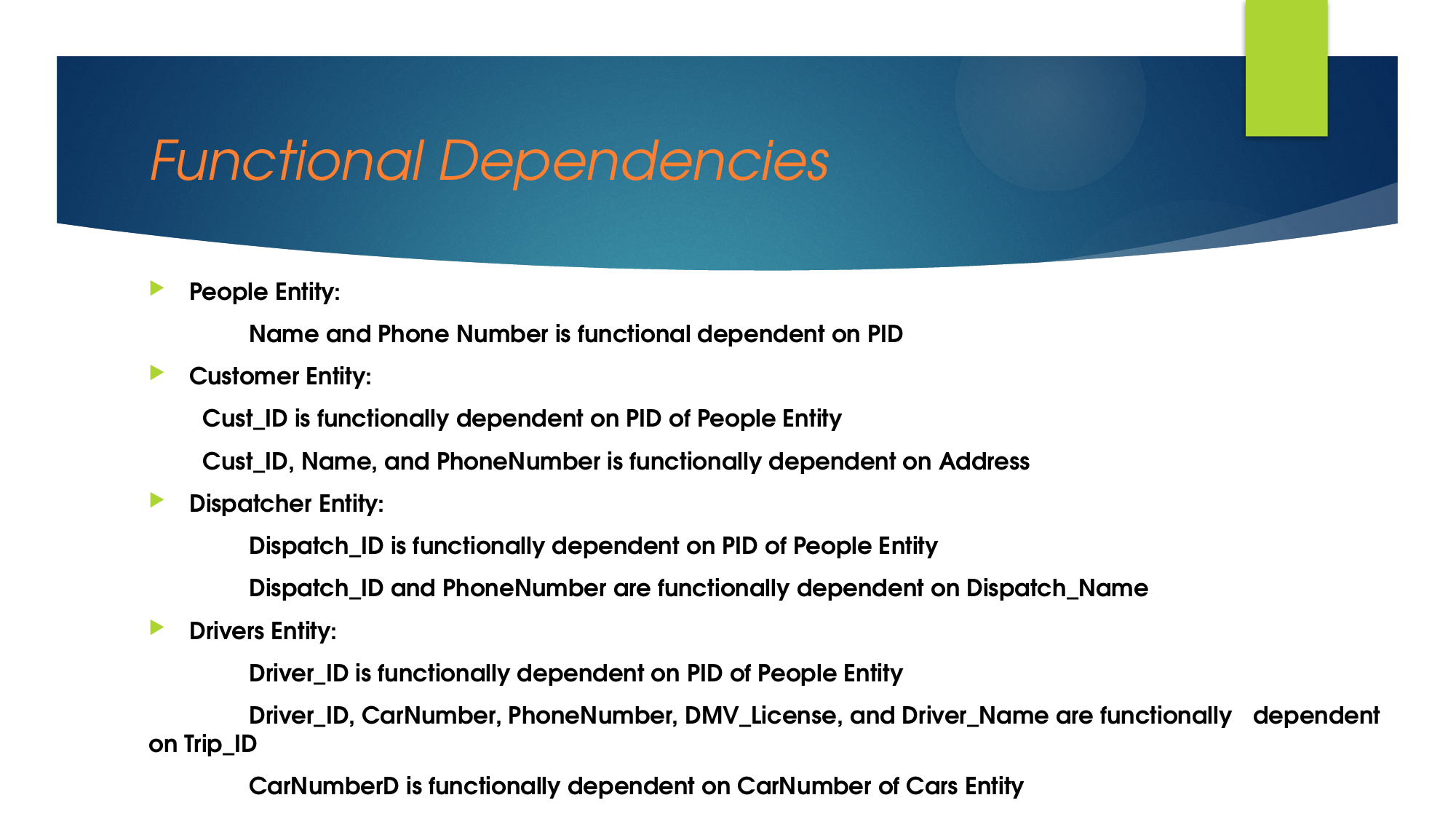

# Functional Dependencies
People Entity:
		Name and Phone Number is functional dependent on PID
Customer Entity:
	Cust_ID is functionally dependent on PID of People Entity
	Cust_ID, Name, and PhoneNumber is functionally dependent on Address
Dispatcher Entity:
		Dispatch_ID is functionally dependent on PID of People Entity
		Dispatch_ID and PhoneNumber are functionally dependent on Dispatch_Name
Drivers Entity:
		Driver_ID is functionally dependent on PID of People Entity
		Driver_ID, CarNumber, PhoneNumber, DMV_License, and Driver_Name are functionally 				dependent on Trip_ID
		CarNumberD is functionally dependent on CarNumber of Cars Entity